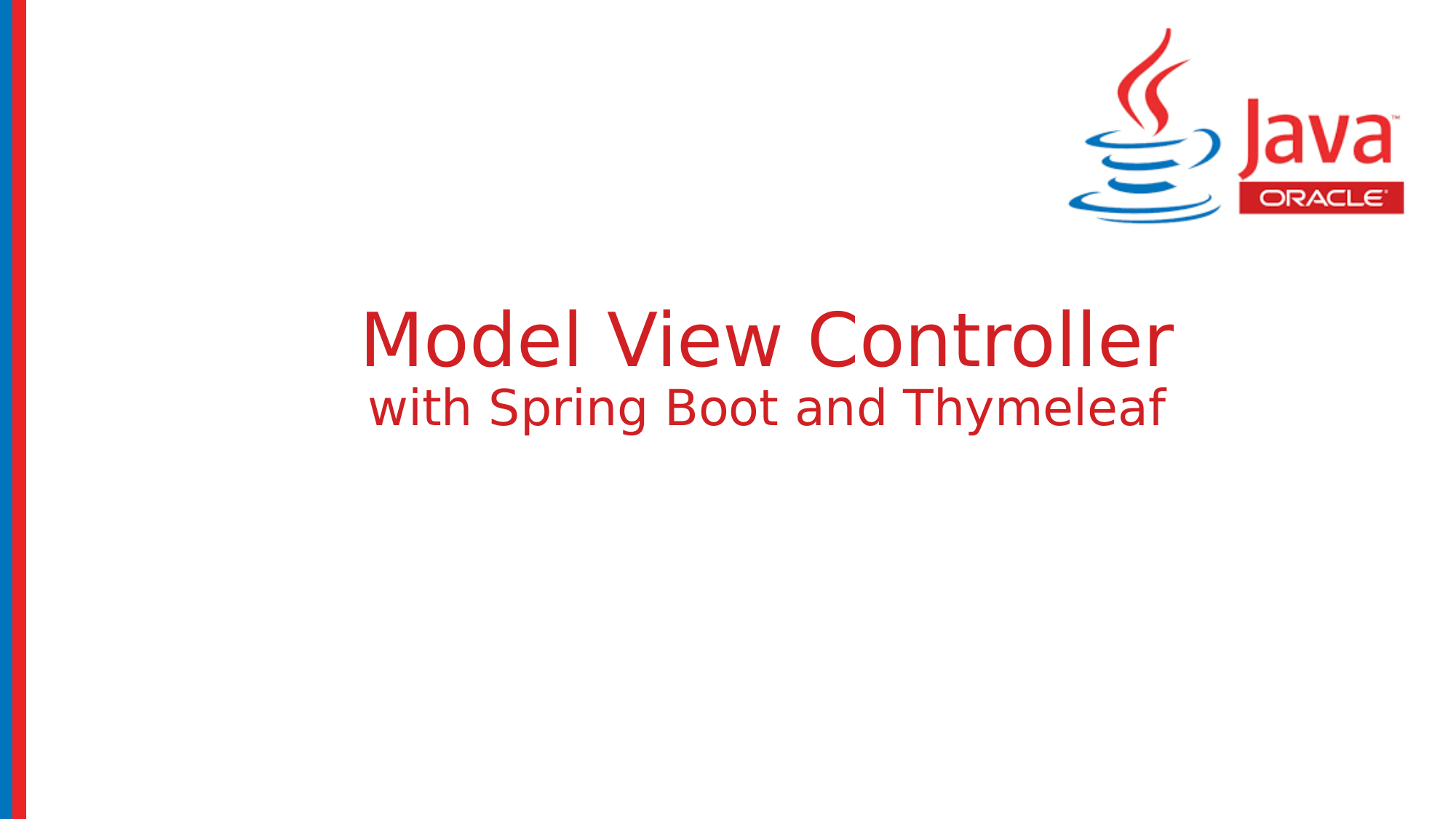

# Model View Controller with Spring Boot and Thymeleaf